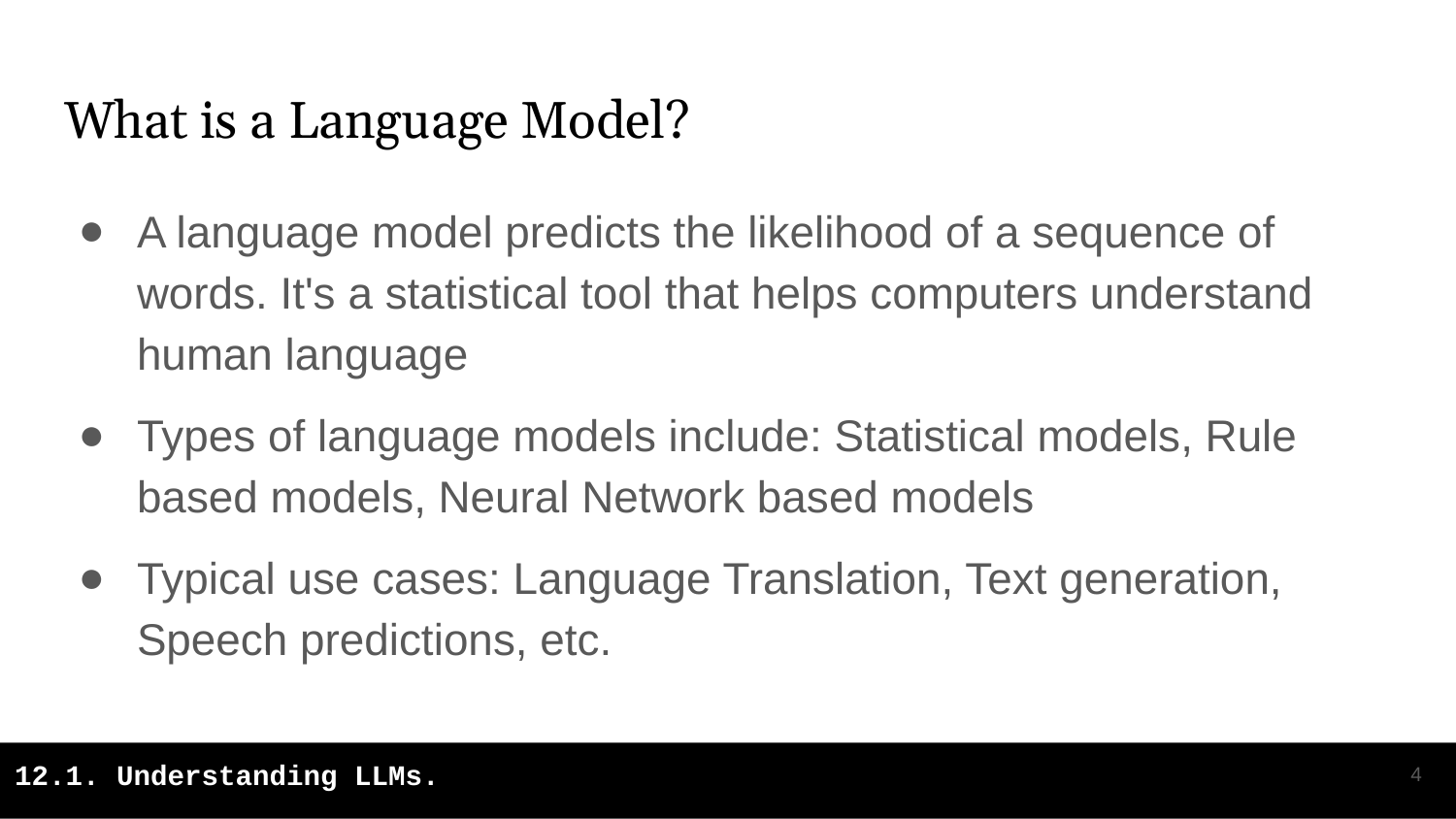

# What is a Language Model?
A language model predicts the likelihood of a sequence of words. It's a statistical tool that helps computers understand human language
Types of language models include: Statistical models, Rule based models, Neural Network based models
Typical use cases: Language Translation, Text generation, Speech predictions, etc.
4
12.1. Understanding LLMs.